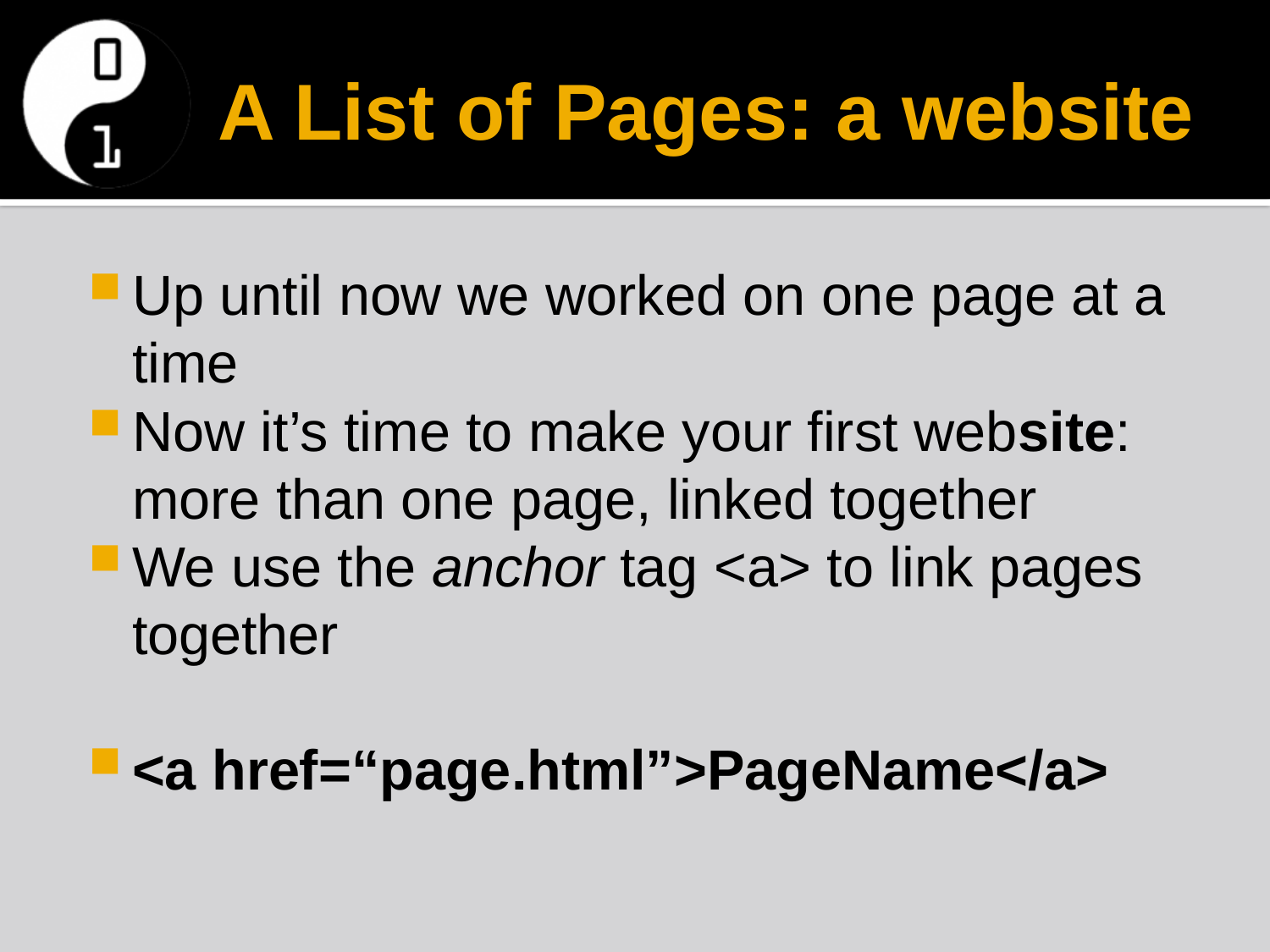

# A List of Pages: a website
Up until now we worked on one page at a time
Now it’s time to make your first website: more than one page, linked together
We use the anchor tag <a> to link pages together

<a href=“page.html”>PageName</a>